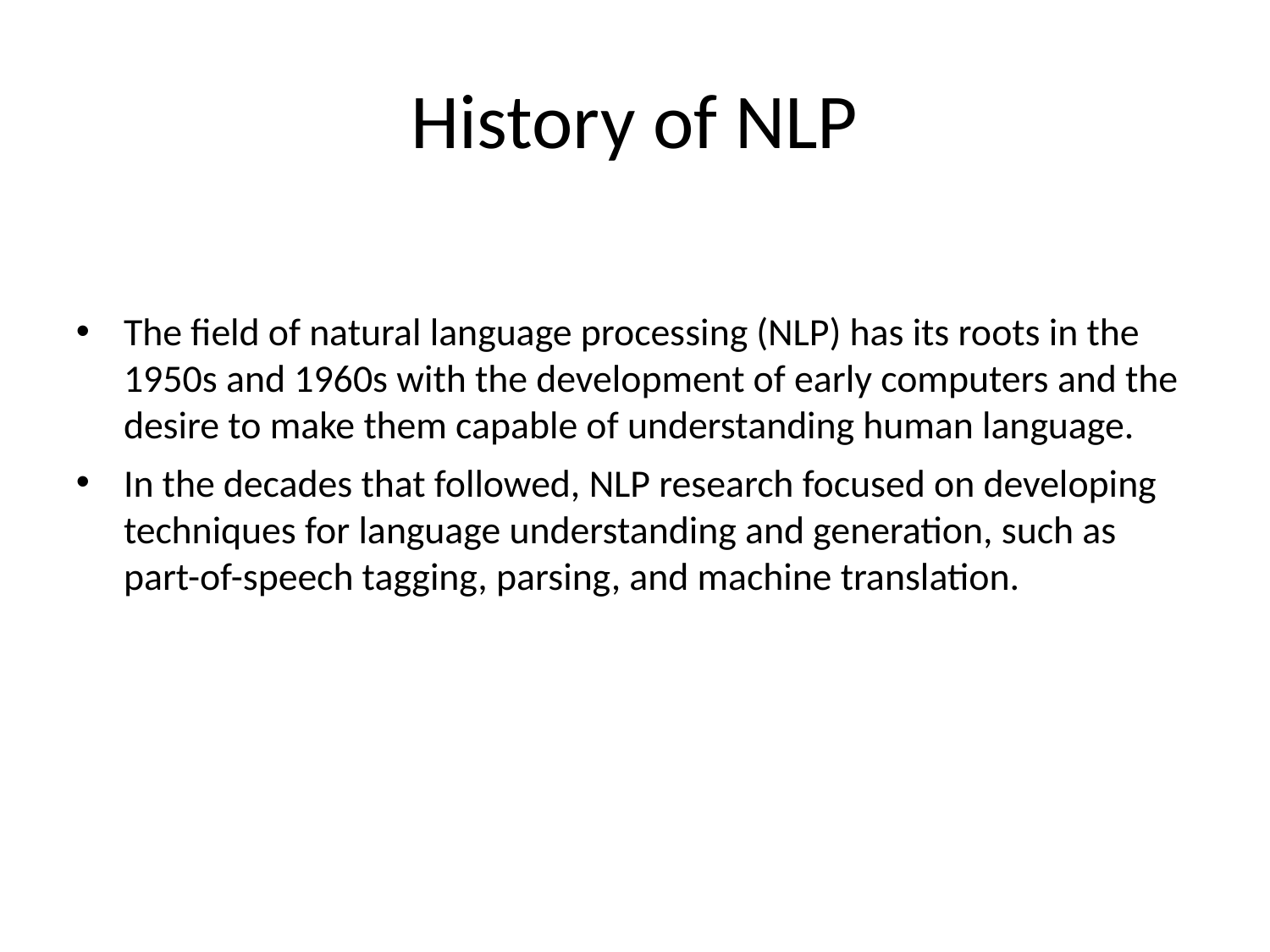

# History of NLP

The field of natural language processing (NLP) has its roots in the 1950s and 1960s with the development of early computers and the desire to make them capable of understanding human language.
In the decades that followed, NLP research focused on developing techniques for language understanding and generation, such as part-of-speech tagging, parsing, and machine translation.